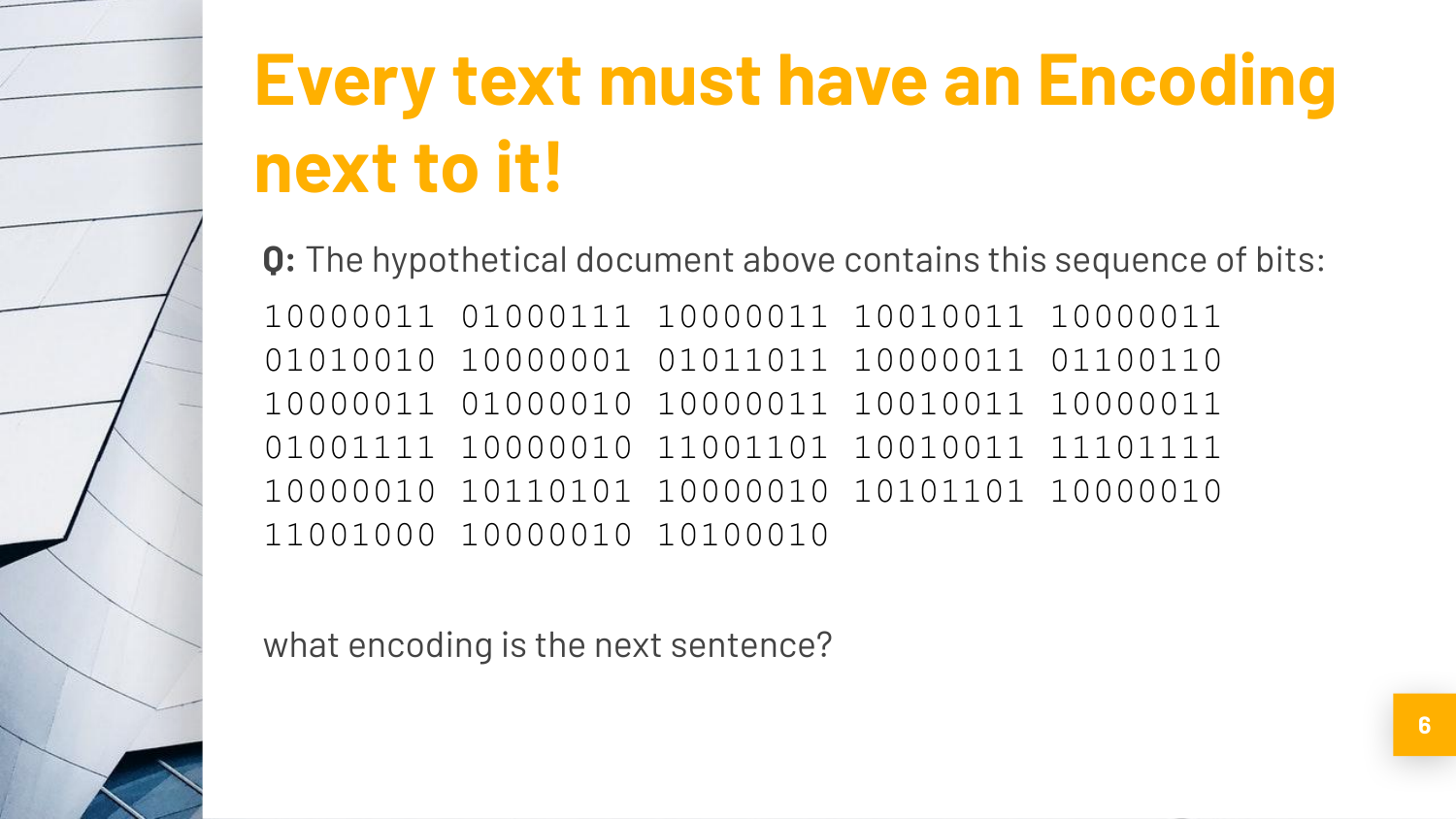

Every text must have an Encoding next to it!
Q: The hypothetical document above contains this sequence of bits:
10000011 01000111 10000011 10010011 10000011 01010010 10000001 01011011 10000011 01100110 10000011 01000010 10000011 10010011 10000011 01001111 10000010 11001101 10010011 11101111 10000010 10110101 10000010 10101101 10000010 11001000 10000010 10100010

what encoding is the next sentence?
6